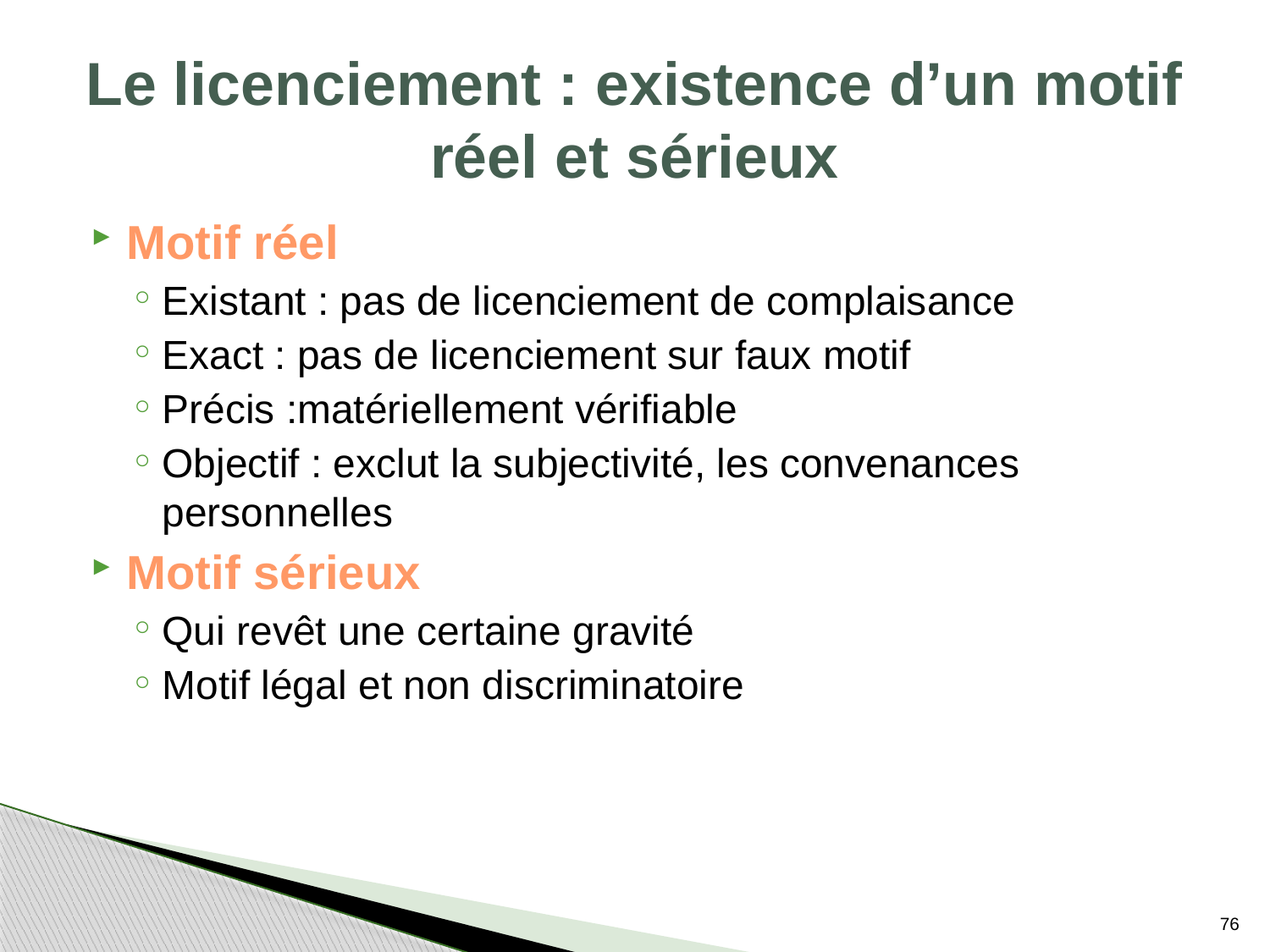

# Le licenciement : existence d’un motif réel et sérieux
Motif réel
Existant : pas de licenciement de complaisance
Exact : pas de licenciement sur faux motif
Précis :matériellement vérifiable
Objectif : exclut la subjectivité, les convenances personnelles
Motif sérieux
Qui revêt une certaine gravité
Motif légal et non discriminatoire

76